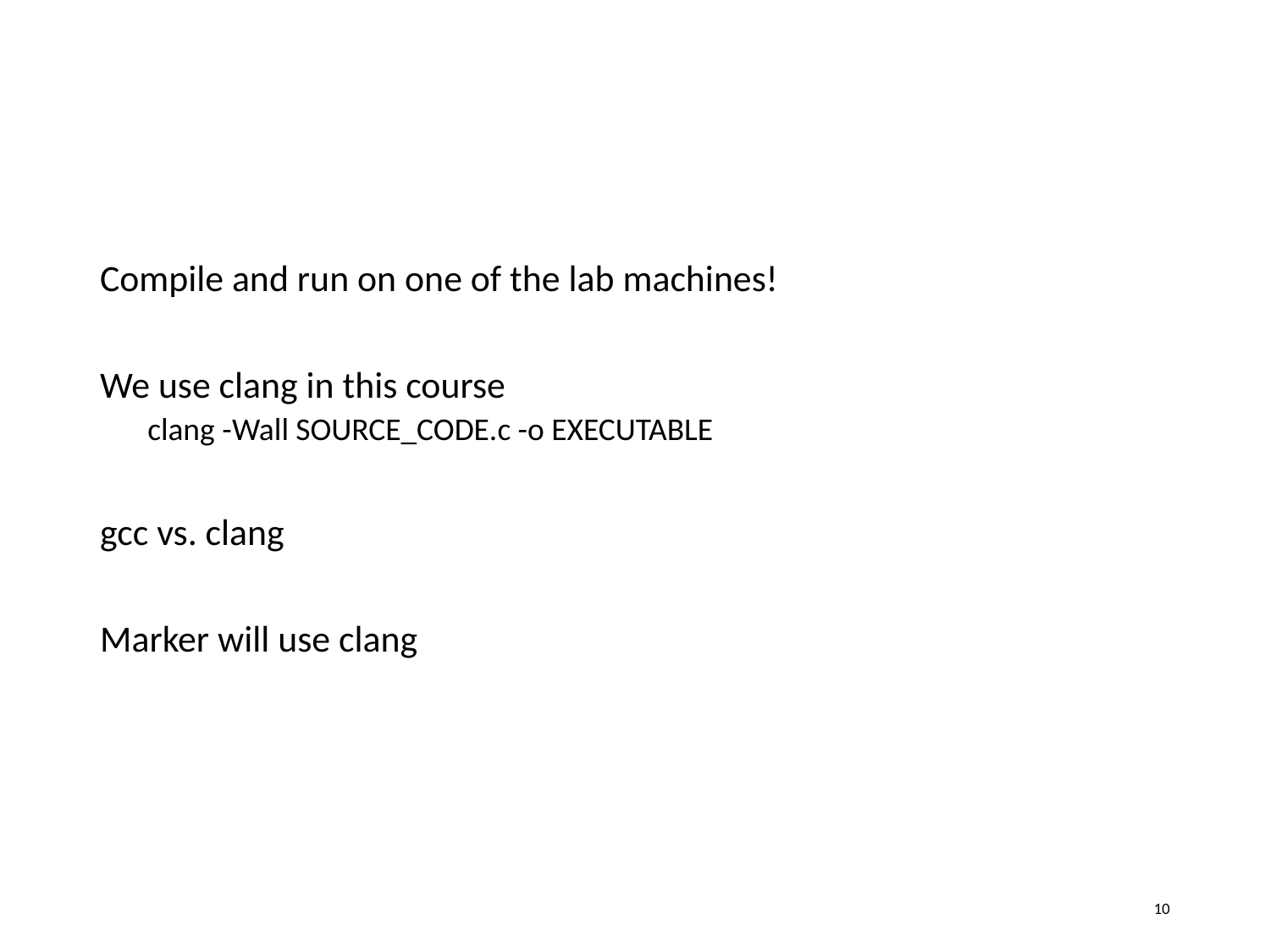

#
Compile and run on one of the lab machines!

We use clang in this course
clang -Wall SOURCE_CODE.c -o EXECUTABLE

gcc vs. clang

Marker will use clang

10